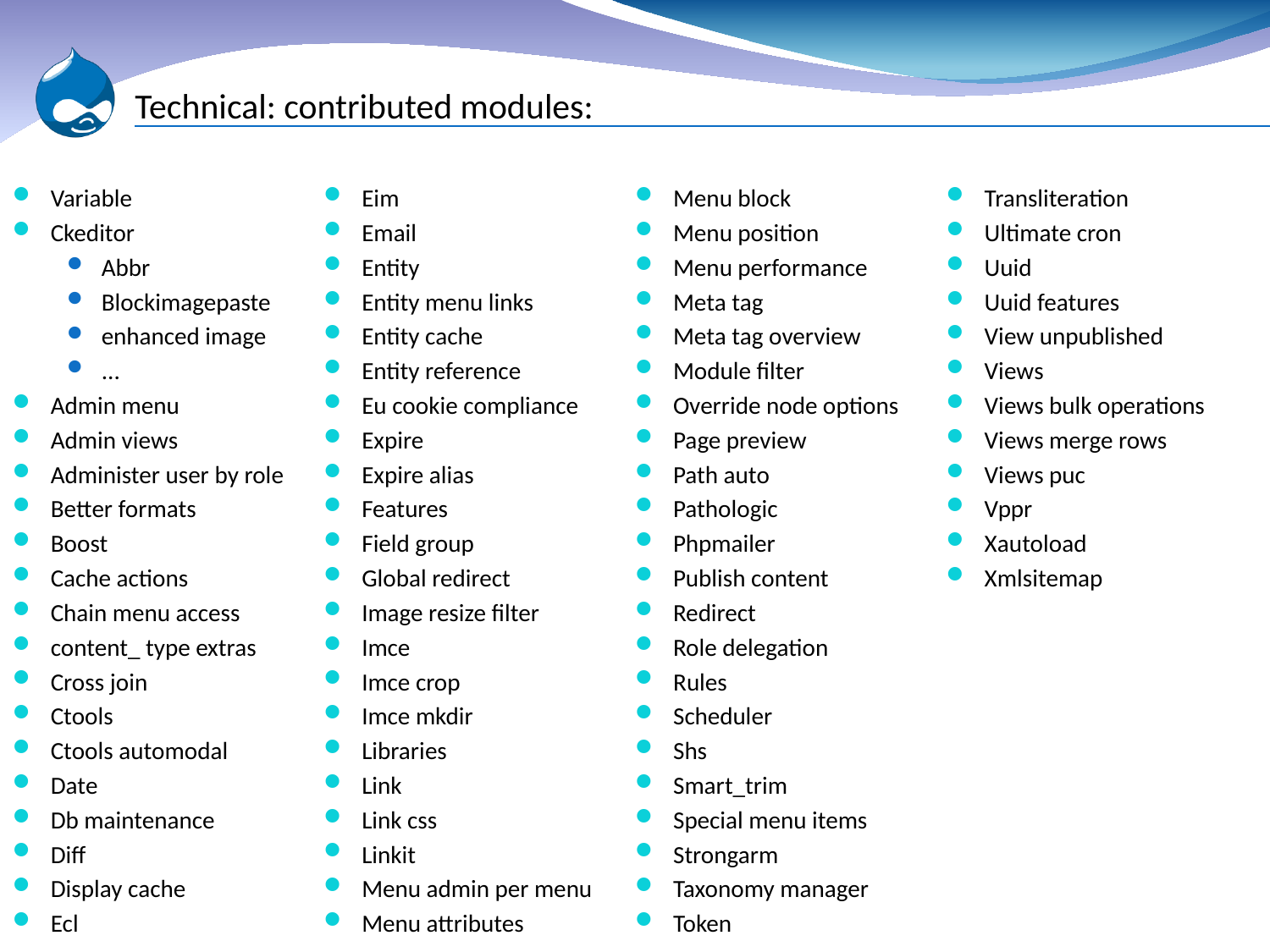

# Technical: contributed modules:
Variable
Ckeditor
Abbr
Blockimagepaste
enhanced image
...
Admin menu
Admin views
Administer user by role
Better formats
Boost
Cache actions
Chain menu access
content_ type extras
Cross join
Ctools
Ctools automodal
Date
Db maintenance
Diff
Display cache
Ecl
Eim
Email
Entity
Entity menu links
Entity cache
Entity reference
Eu cookie compliance
Expire
Expire alias
Features
Field group
Global redirect
Image resize filter
Imce
Imce crop
Imce mkdir
Libraries
Link
Link css
Linkit
Menu admin per menu
Menu attributes
Menu block
Menu position
Menu performance
Meta tag
Meta tag overview
Module filter
Override node options
Page preview
Path auto
Pathologic
Phpmailer
Publish content
Redirect
Role delegation
Rules
Scheduler
Shs
Smart_trim
Special menu items
Strongarm
Taxonomy manager
Token
Transliteration
Ultimate cron
Uuid
Uuid features
View unpublished
Views
Views bulk operations
Views merge rows
Views puc
Vppr
Xautoload
Xmlsitemap